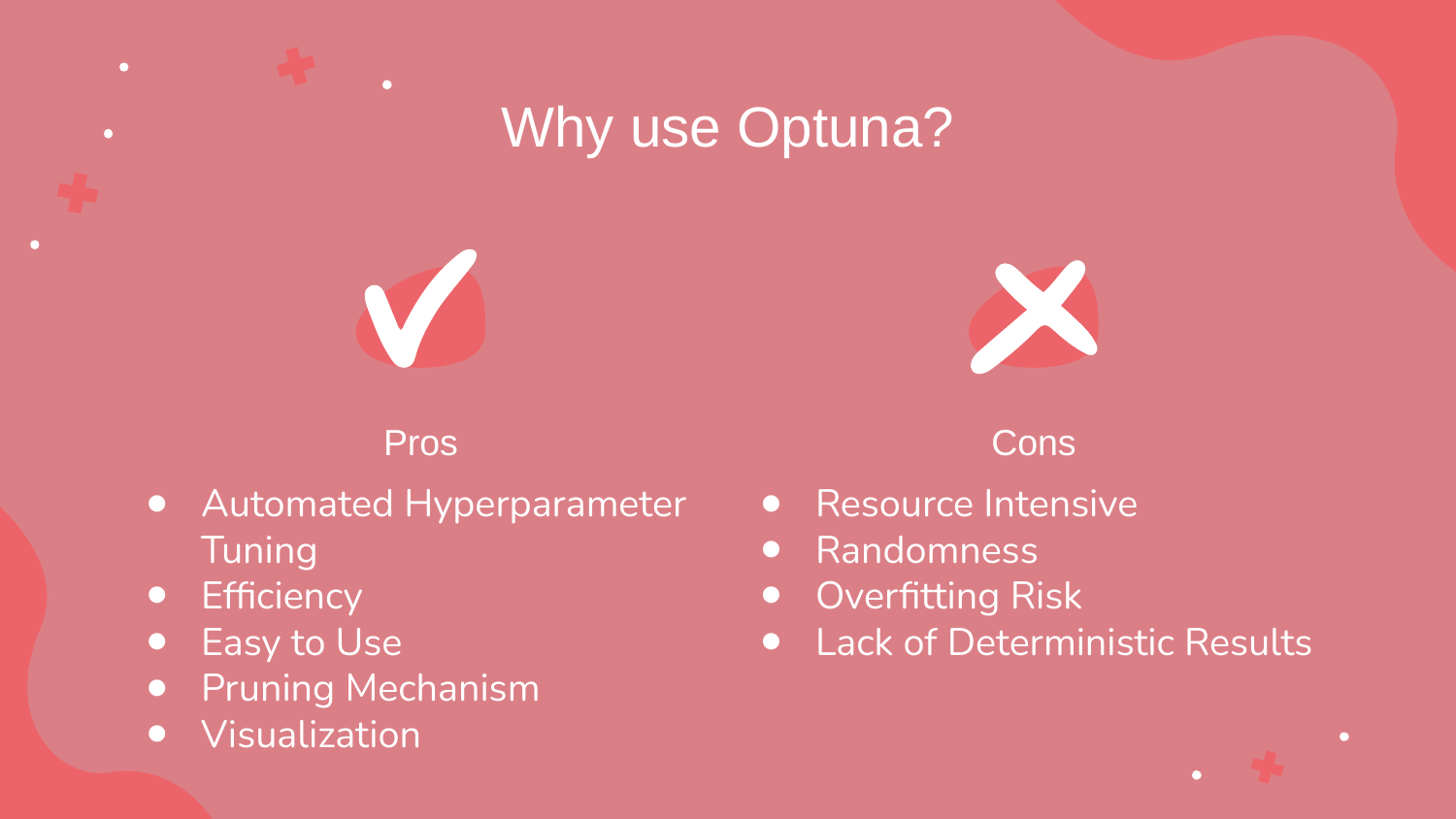

# Why use Optuna?

Pros
Cons
Automated Hyperparameter Tuning
Efficiency
Easy to Use
Pruning Mechanism
Visualization
Resource Intensive
Randomness
Overfitting Risk
Lack of Deterministic Results